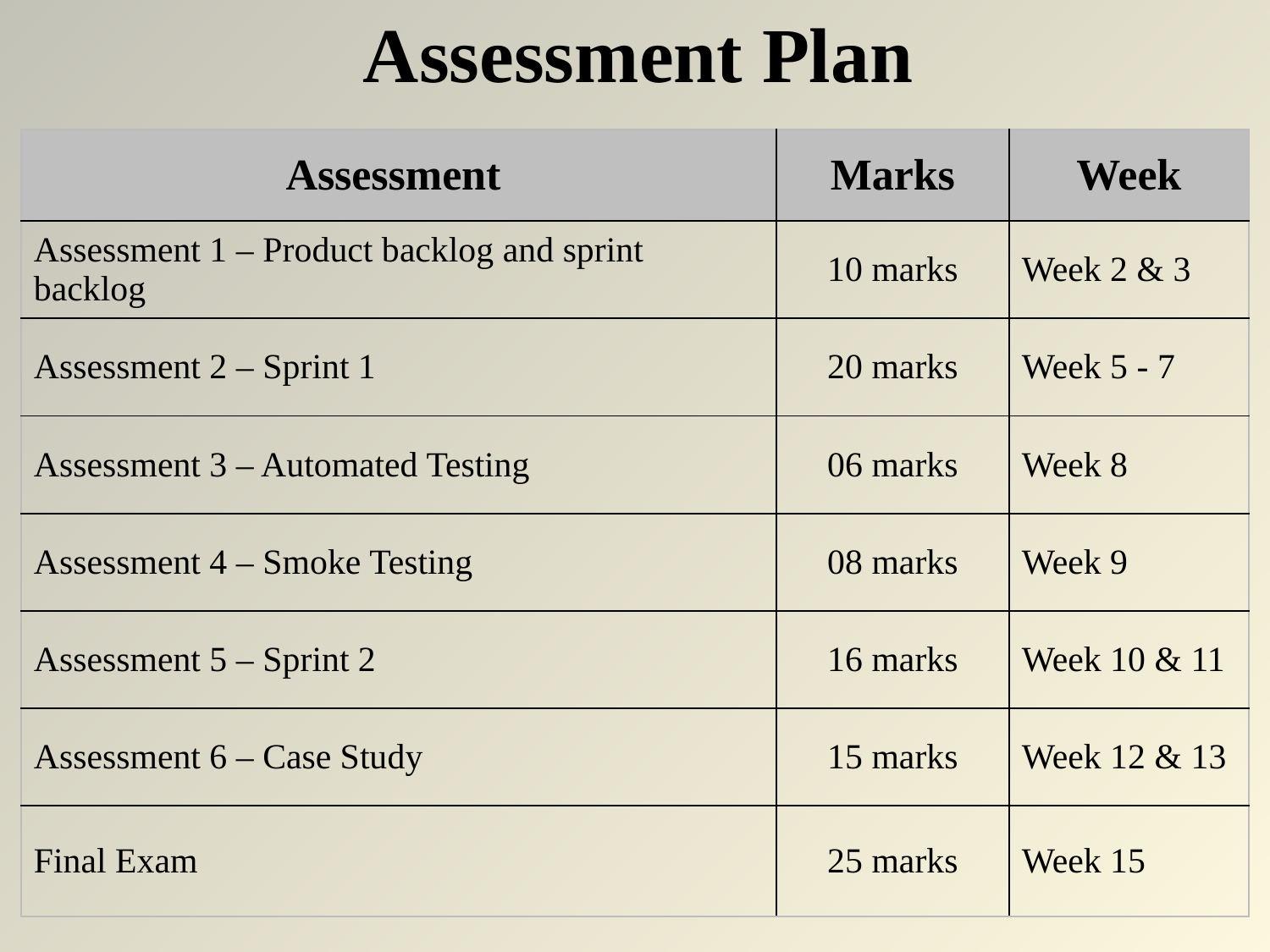

# Assessment Plan
| Assessment | Marks | Week |
| --- | --- | --- |
| Assessment 1 – Product backlog and sprint backlog | 10 marks | Week 2 & 3 |
| Assessment 2 – Sprint 1 | 20 marks | Week 5 - 7 |
| Assessment 3 – Automated Testing | 06 marks | Week 8 |
| Assessment 4 – Smoke Testing | 08 marks | Week 9 |
| Assessment 5 – Sprint 2 | 16 marks | Week 10 & 11 |
| Assessment 6 – Case Study | 15 marks | Week 12 & 13 |
| Final Exam | 25 marks | Week 15 |